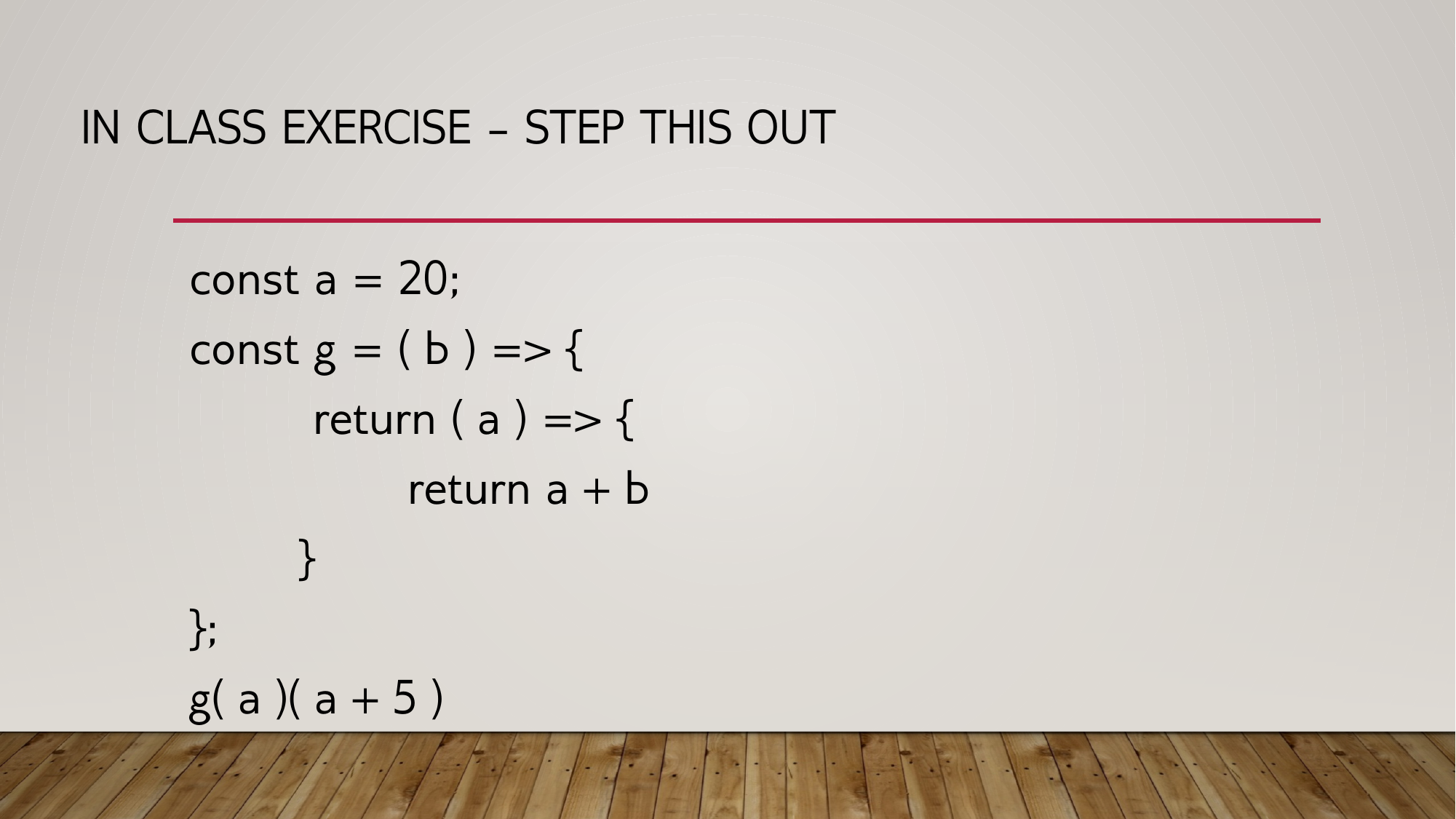

# In class exercise – step this out
const a = 20;
const g = ( b ) => {
	 return ( a ) => {
		return a + b
	}
};
g( a )( a + 5 )